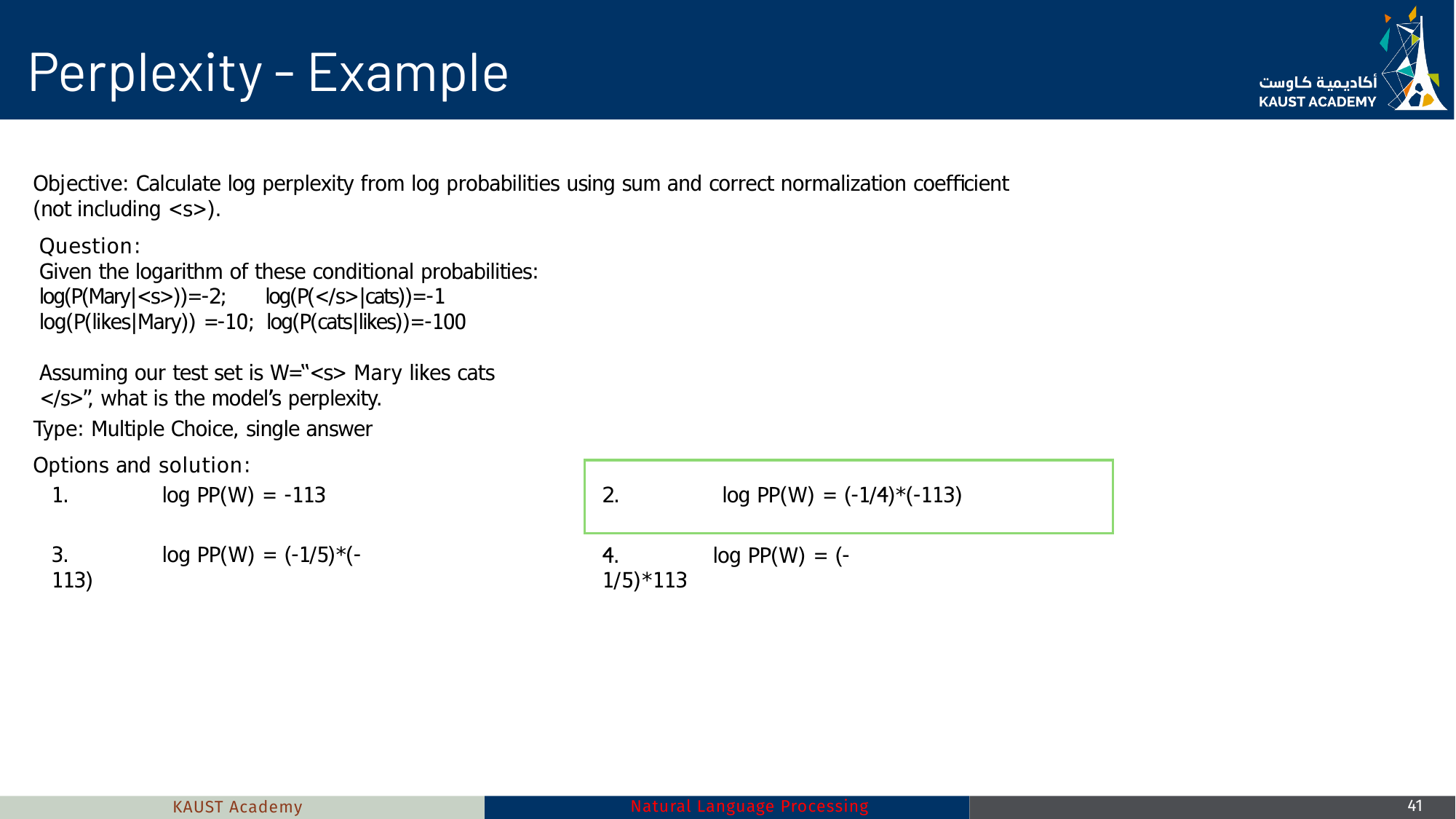

# Perplexity - Example
Objective: Calculate log perplexity from log probabilities using sum and correct normalization coefficient (not including <s>).
Question:
Given the logarithm of these conditional probabilities: log(P(Mary|<s>))=-2;	log(P(</s>|cats))=-1 log(P(likes|Mary)) =-10; log(P(cats|likes))=-100
Assuming our test set is W=“<s> Mary likes cats </s>”, what is the model’s perplexity.
Type: Multiple Choice, single answer
Options and solution:

2.	log PP(W) = (-1/4)*(-113)
1.	log PP(W) = -113

3.	log PP(W) = (-1/5)*(-113)
4.	log PP(W) = (-1/5)*113